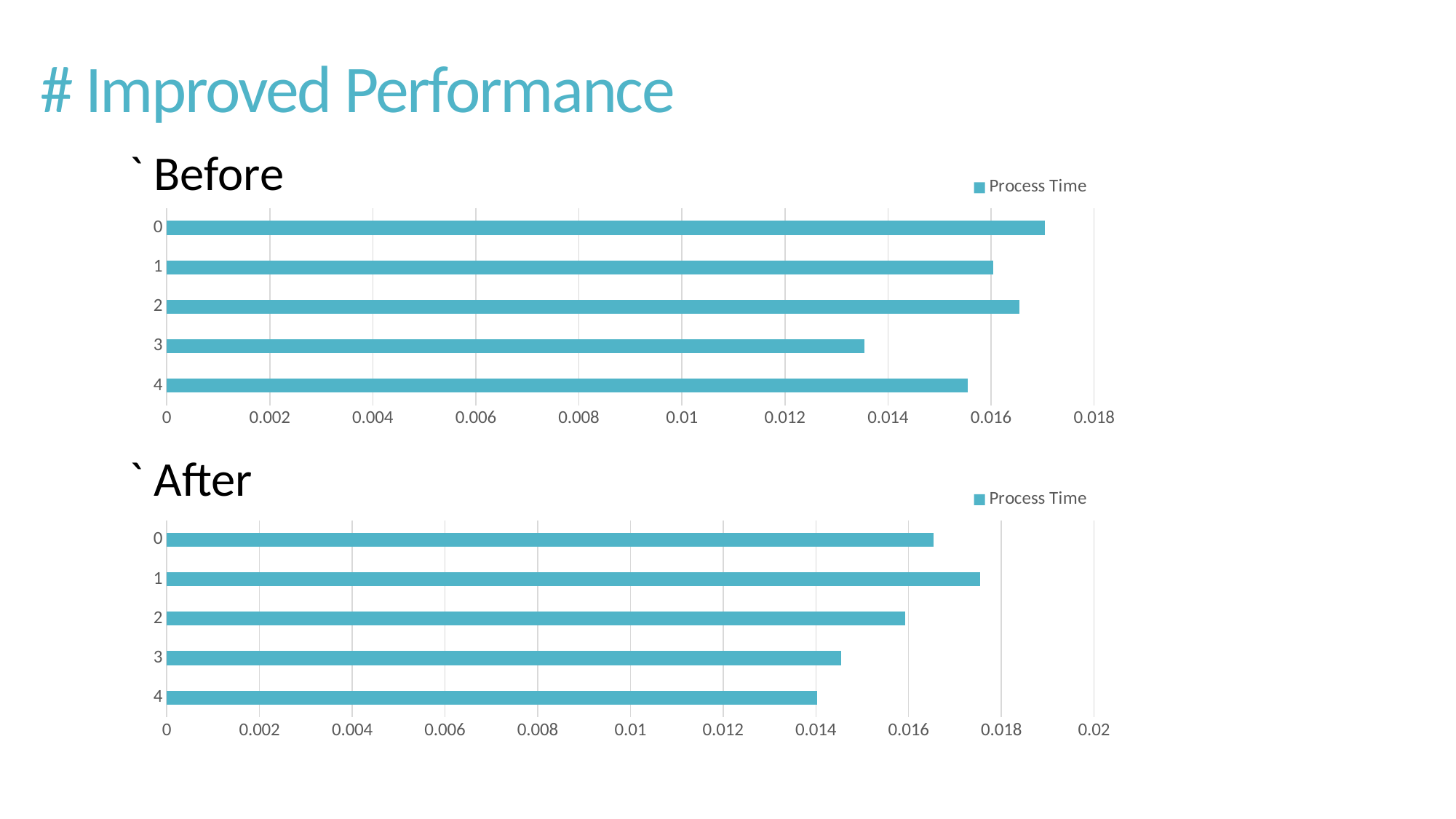

# # Improved Performance
` Before

### Chart

| Category | Process Time |
|---|---|
| 4 | 0.015540361 |
| 3 | 0.013536453 |
| 2 | 0.016547441 |
| 1 | 0.016044378 |
| 0 | 0.017045975 |
` After

### Chart

| Category | Process Time |
|---|---|
| 4 | 0.01403451 |
| 3 | 0.014538765 |
| 2 | 0.015922308 |
| 1 | 0.017547607 |
| 0 | 0.016543388 |